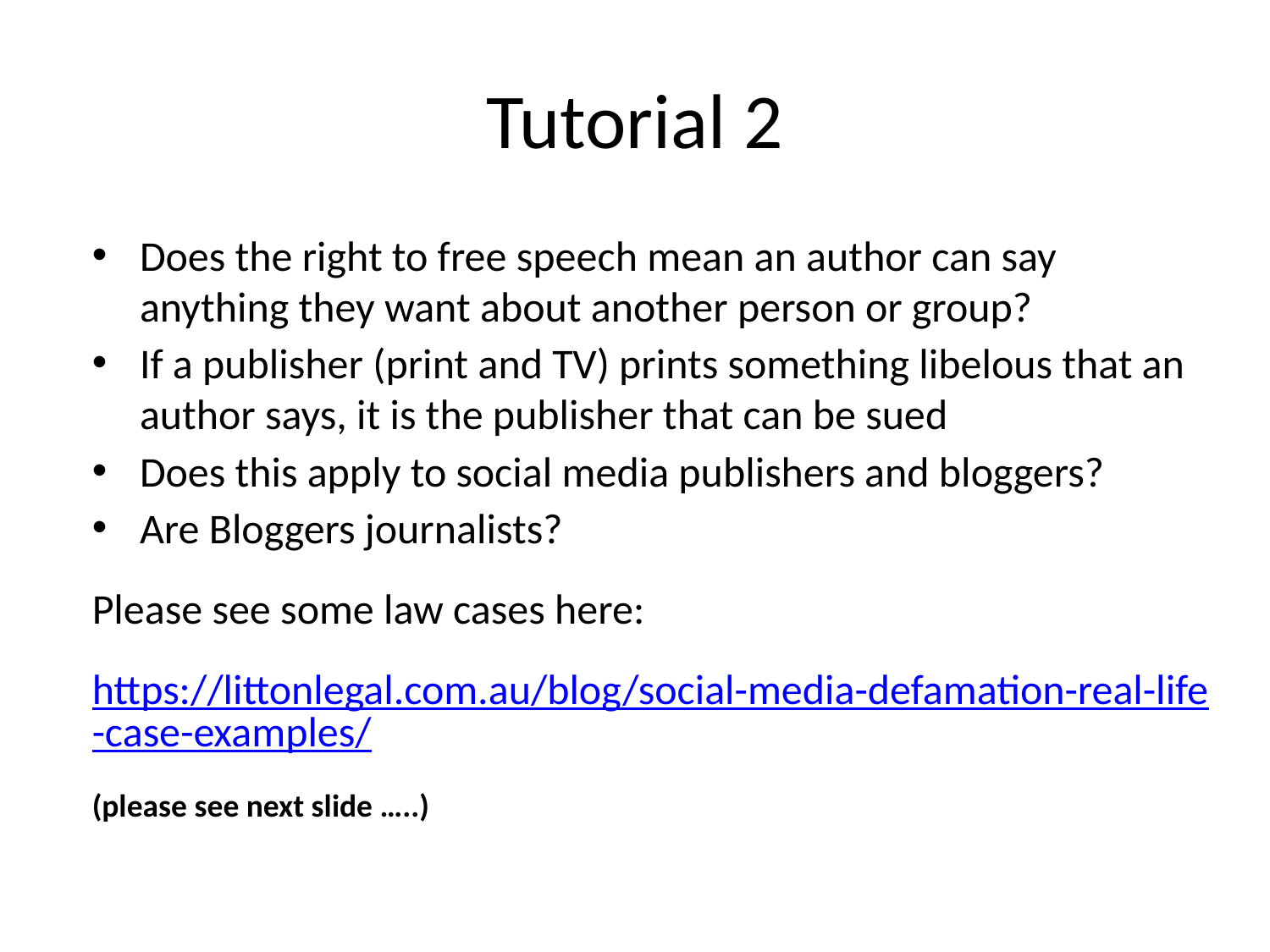

# Tutorial 2
Does the right to free speech mean an author can say anything they want about another person or group?
If a publisher (print and TV) prints something libelous that an author says, it is the publisher that can be sued
Does this apply to social media publishers and bloggers?
Are Bloggers journalists?

Please see some law cases here:

https://littonlegal.com.au/blog/social-media-defamation-real-life-case-examples/

(please see next slide …..)